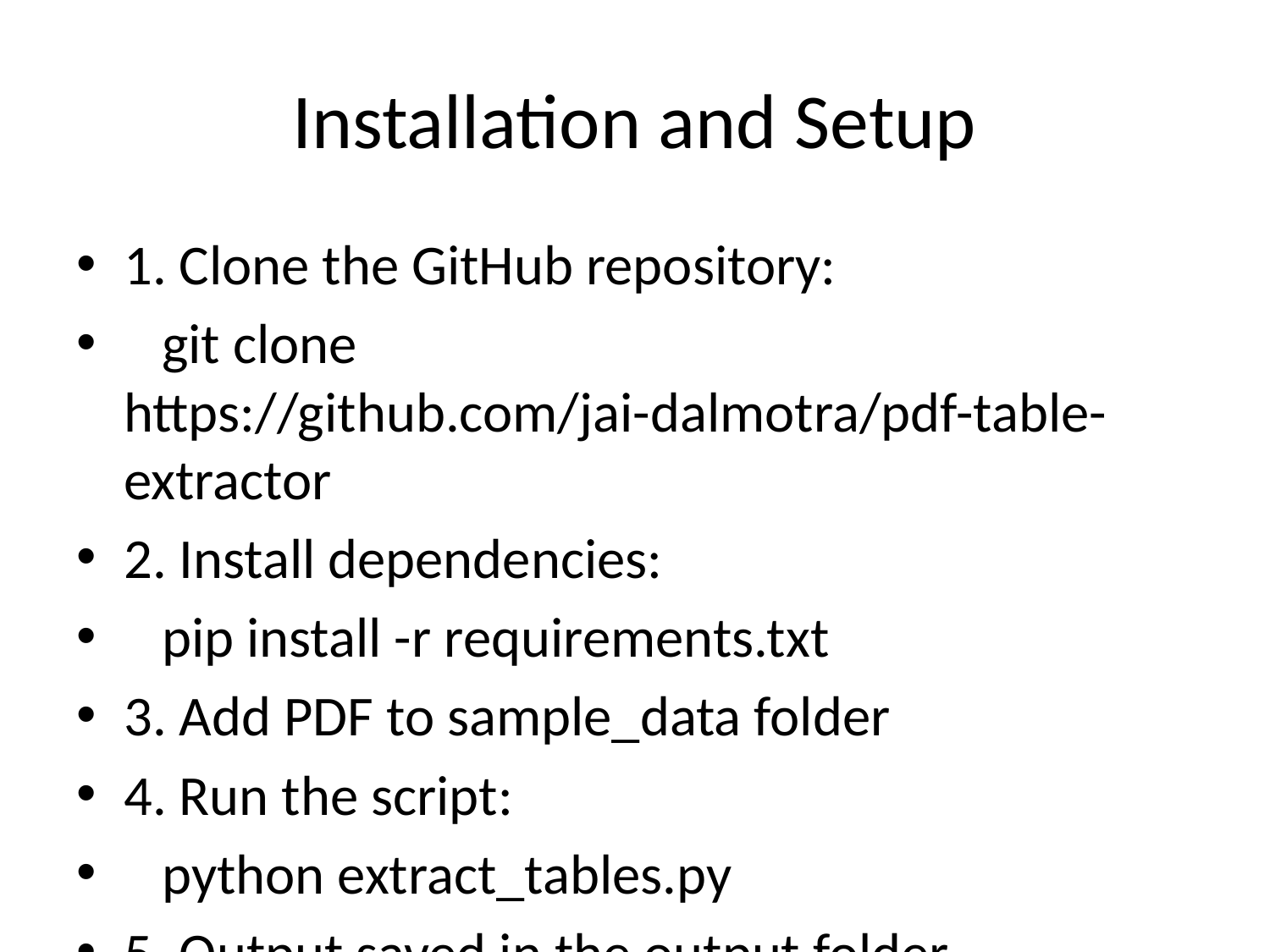

# Installation and Setup
1. Clone the GitHub repository:
   git clone https://github.com/jai-dalmotra/pdf-table-extractor
2. Install dependencies:
   pip install -r requirements.txt
3. Add PDF to sample_data folder
4. Run the script:
   python extract_tables.py
5. Output saved in the output folder